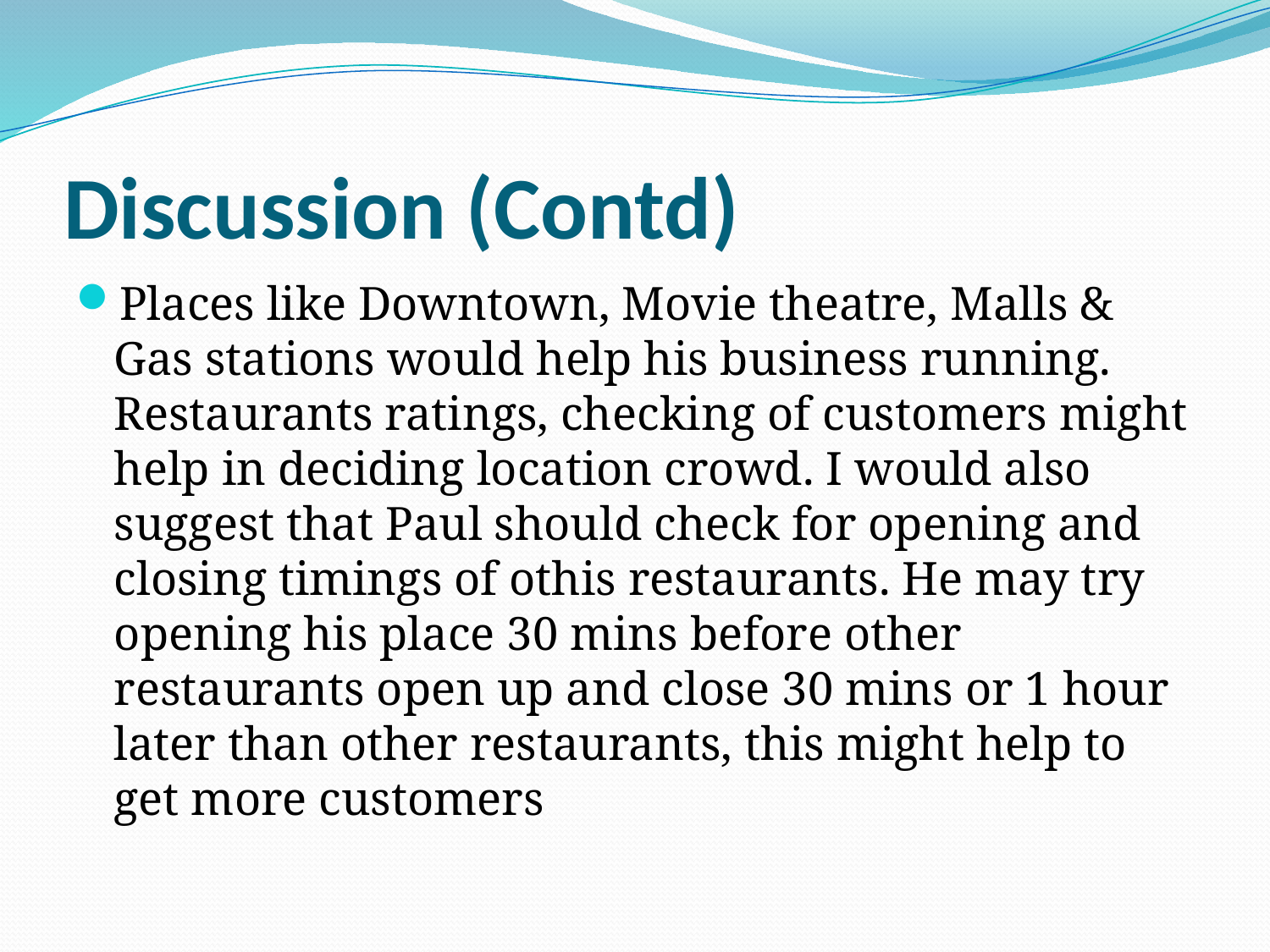

# Discussion (Contd)
Places like Downtown, Movie theatre, Malls & Gas stations would help his business running. Restaurants ratings, checking of customers might help in deciding location crowd. I would also suggest that Paul should check for opening and closing timings of othis restaurants. He may try opening his place 30 mins before other restaurants open up and close 30 mins or 1 hour later than other restaurants, this might help to get more customers